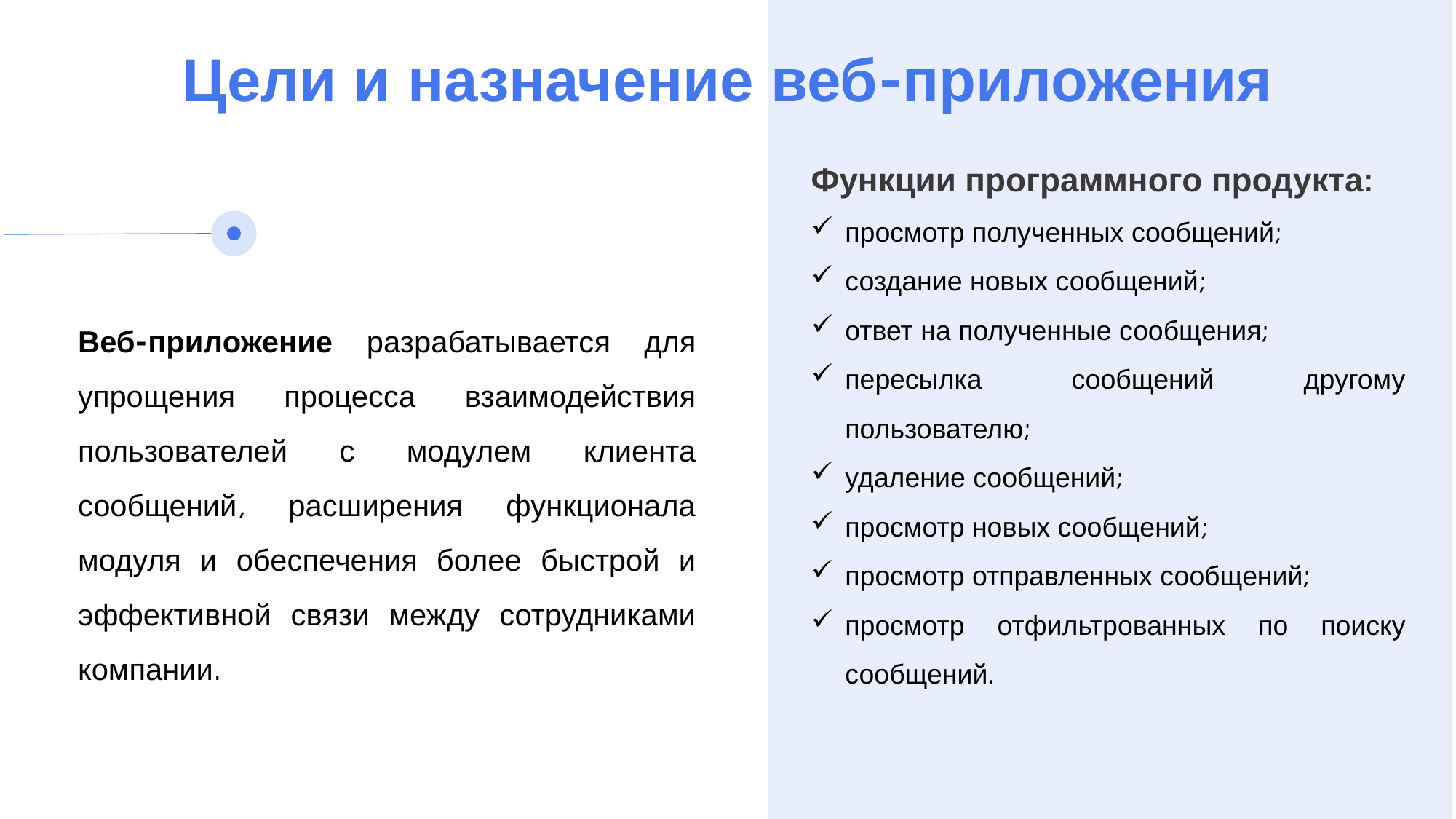

# Цели и назначение веб-приложения
Функции программного продукта:
просмотр полученных сообщений;
создание новых сообщений;
ответ на полученные сообщения;
пересылка сообщений другому пользователю;
удаление сообщений;
просмотр новых сообщений;
просмотр отправленных сообщений;
просмотр отфильтрованных по поиску сообщений.

Веб-приложение разрабатывается для упрощения процесса взаимодействия пользователей с модулем клиента сообщений, расширения функционала модуля и обеспечения более быстрой и эффективной связи между сотрудниками компании.